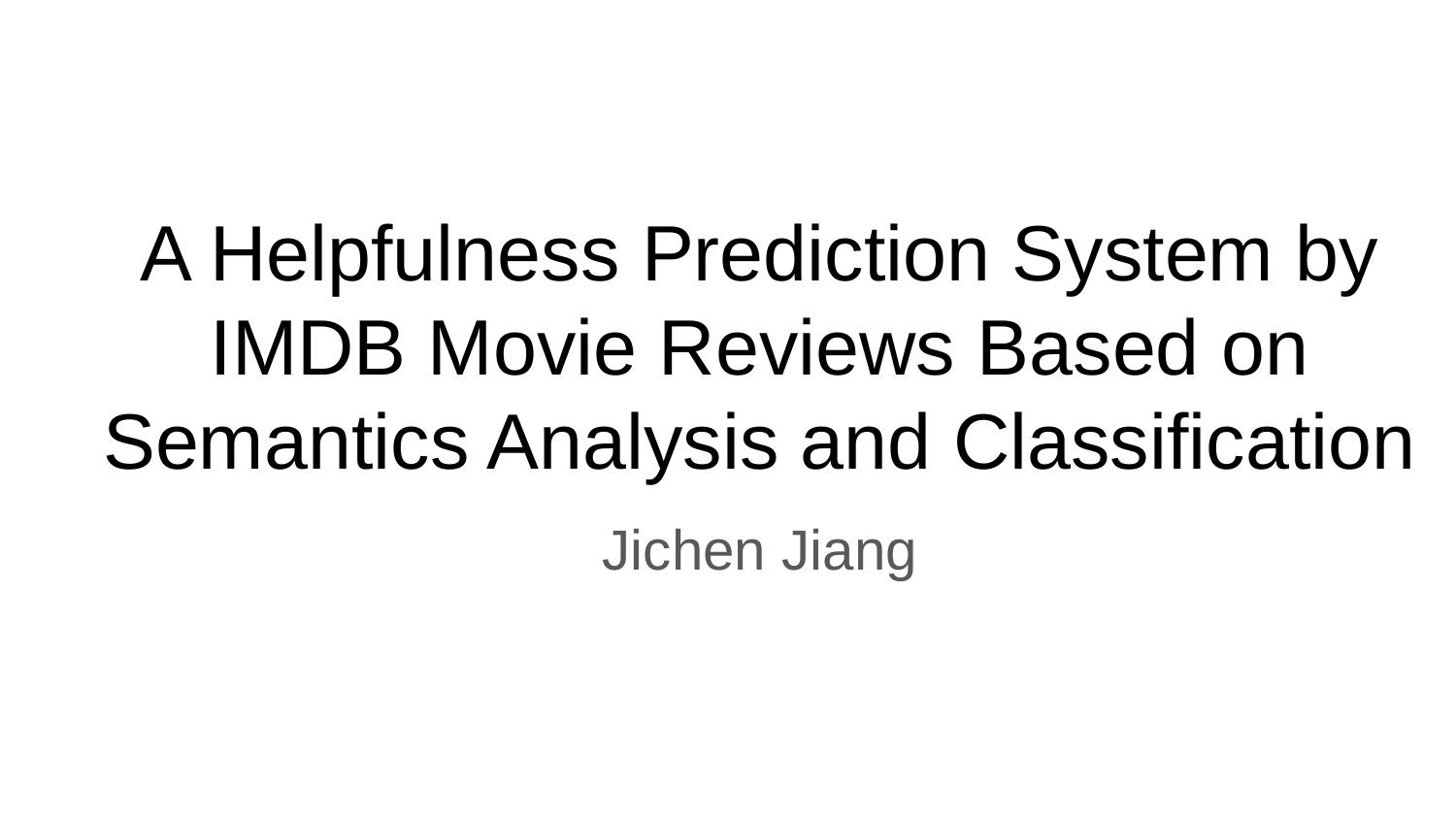

# A Helpfulness Prediction System by IMDB Movie Reviews Based on Semantics Analysis and Classification
Jichen Jiang